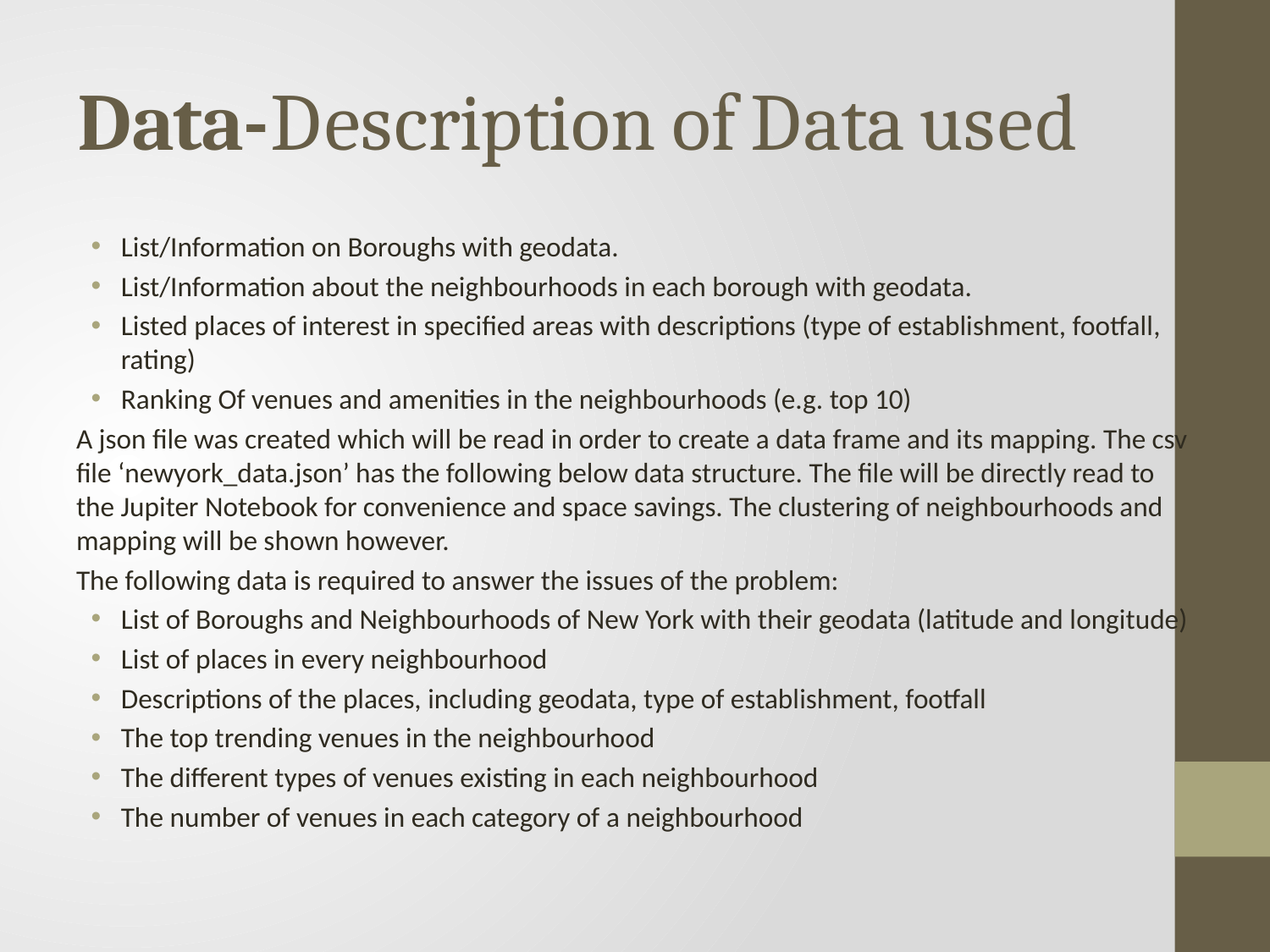

# Data-Description of Data used
List/Information on Boroughs with geodata.
List/Information about the neighbourhoods in each borough with geodata.
Listed places of interest in specified areas with descriptions (type of establishment, footfall, rating)
Ranking Of venues and amenities in the neighbourhoods (e.g. top 10)
A json file was created which will be read in order to create a data frame and its mapping. The csv file ‘newyork_data.json’ has the following below data structure. The file will be directly read to the Jupiter Notebook for convenience and space savings. The clustering of neighbourhoods and mapping will be shown however.
The following data is required to answer the issues of the problem:
List of Boroughs and Neighbourhoods of New York with their geodata (latitude and longitude)
List of places in every neighbourhood
Descriptions of the places, including geodata, type of establishment, footfall
The top trending venues in the neighbourhood
The different types of venues existing in each neighbourhood
The number of venues in each category of a neighbourhood